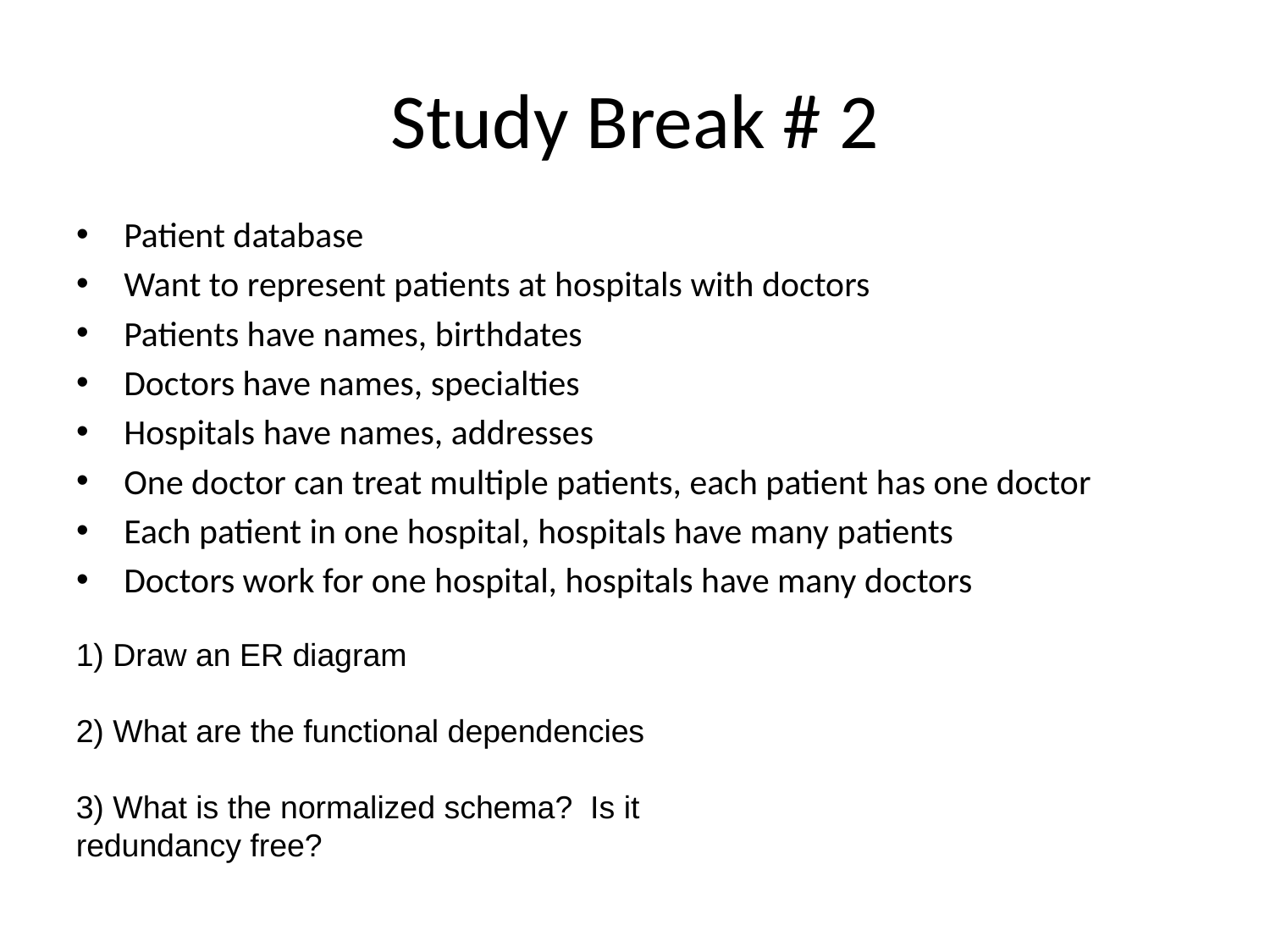

# Study Break # 2
Patient database
Want to represent patients at hospitals with doctors
Patients have names, birthdates
Doctors have names, specialties
Hospitals have names, addresses
One doctor can treat multiple patients, each patient has one doctor
Each patient in one hospital, hospitals have many patients
Doctors work for one hospital, hospitals have many doctors
1) Draw an ER diagram

2) What are the functional dependencies

3) What is the normalized schema?  Is it redundancy free?